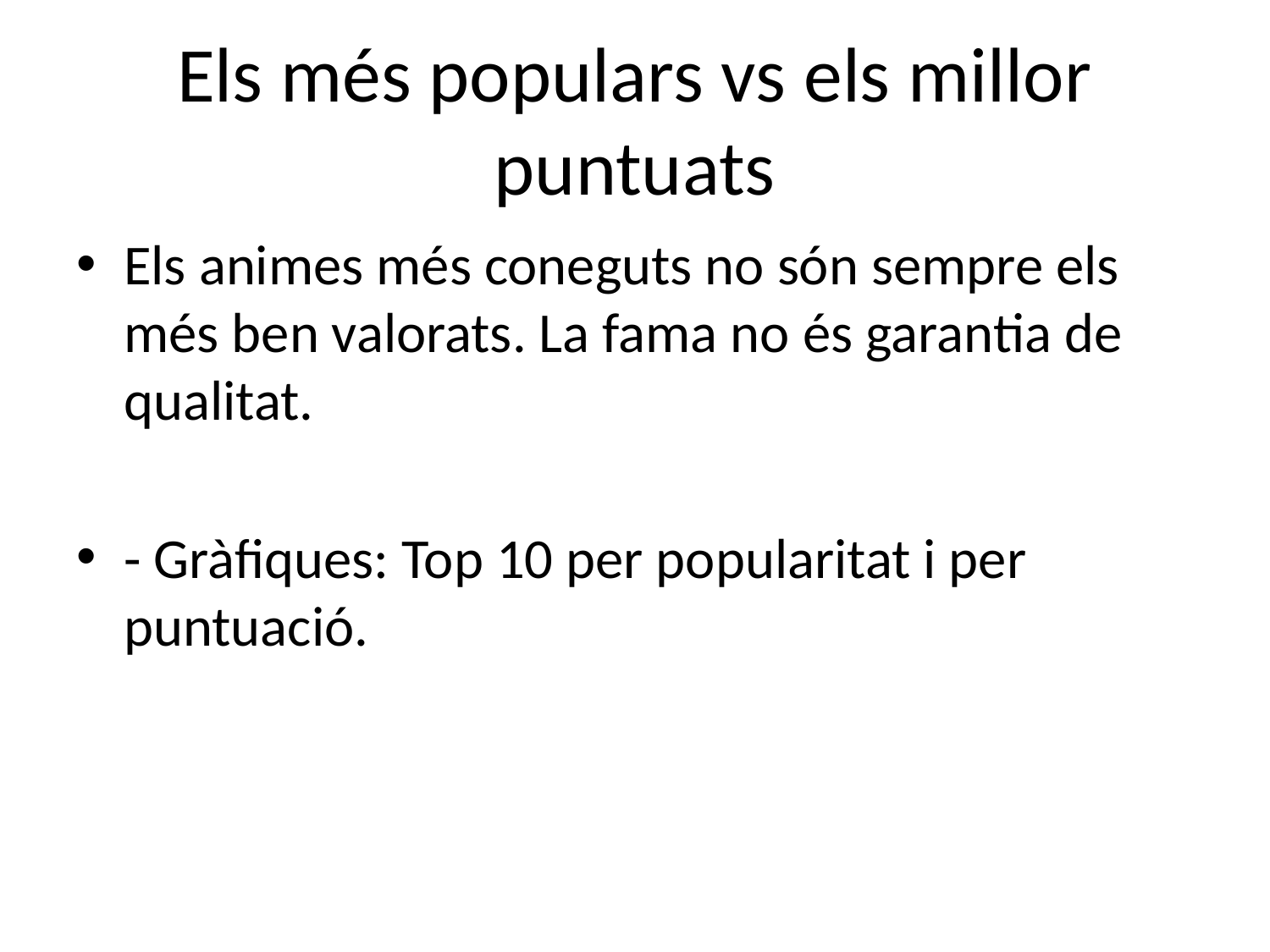

# Els més populars vs els millor puntuats
Els animes més coneguts no són sempre els més ben valorats. La fama no és garantia de qualitat.

- Gràfiques: Top 10 per popularitat i per puntuació.